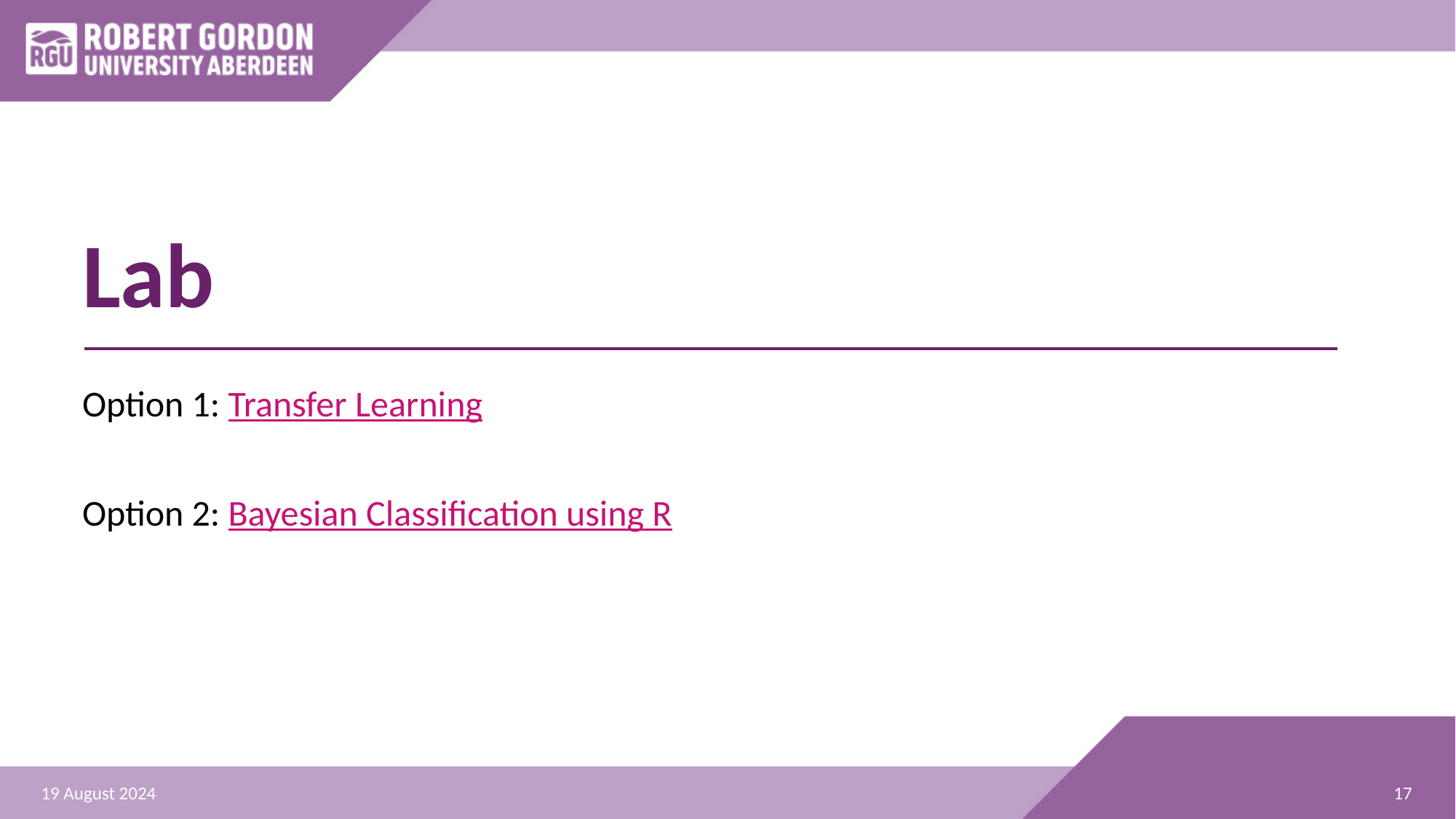

# Lab
Option 1: Transfer Learning

Option 2: Bayesian Classification using R
17
19 August 2024